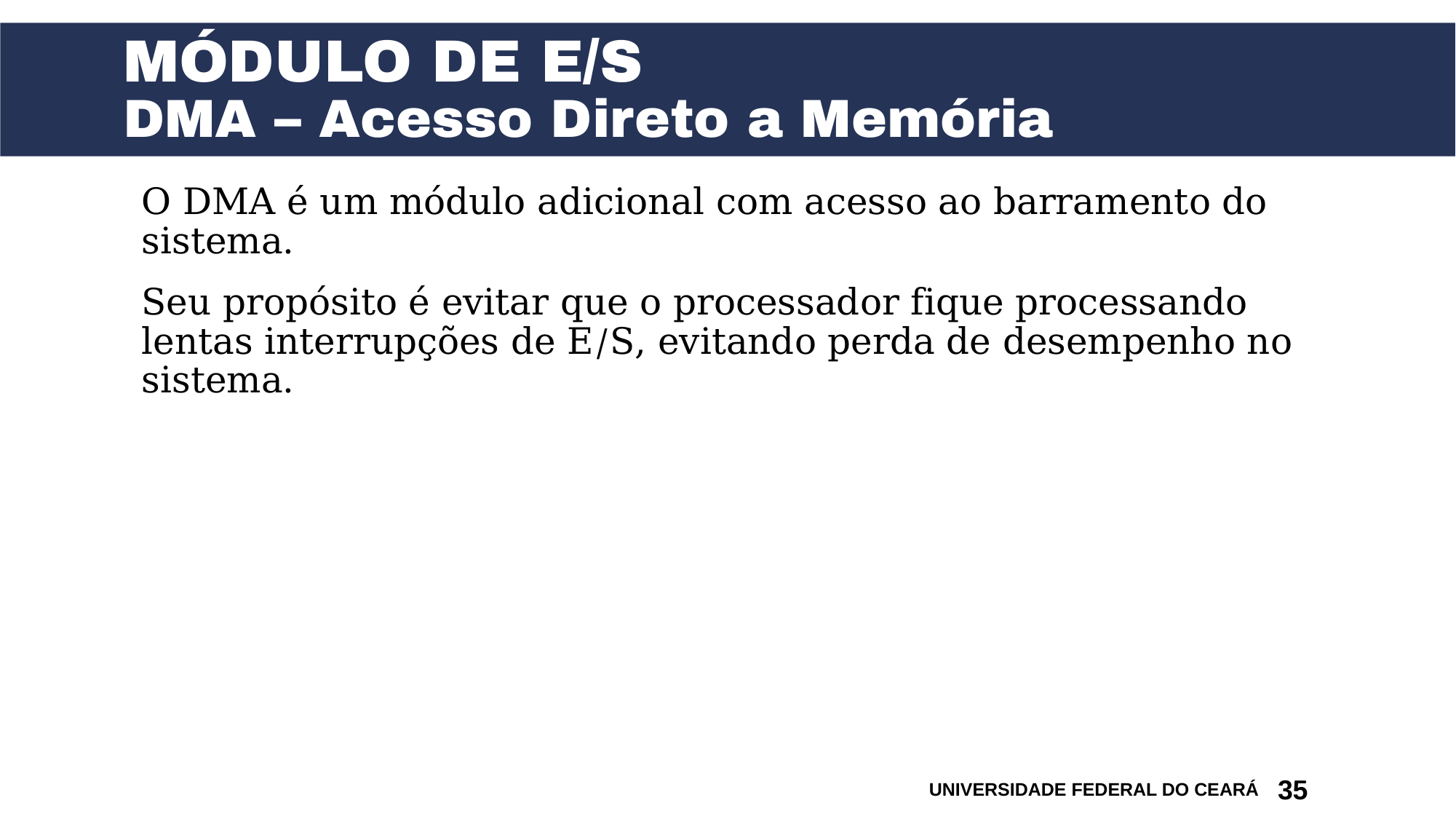

# Módulo de e/s DMA – Acesso Direto a Memória
O DMA é um módulo adicional com acesso ao barramento do sistema.
Seu propósito é evitar que o processador fique processando lentas interrupções de E/S, evitando perda de desempenho no sistema.

UNIVERSIDADE FEDERAL DO CEARÁ
35